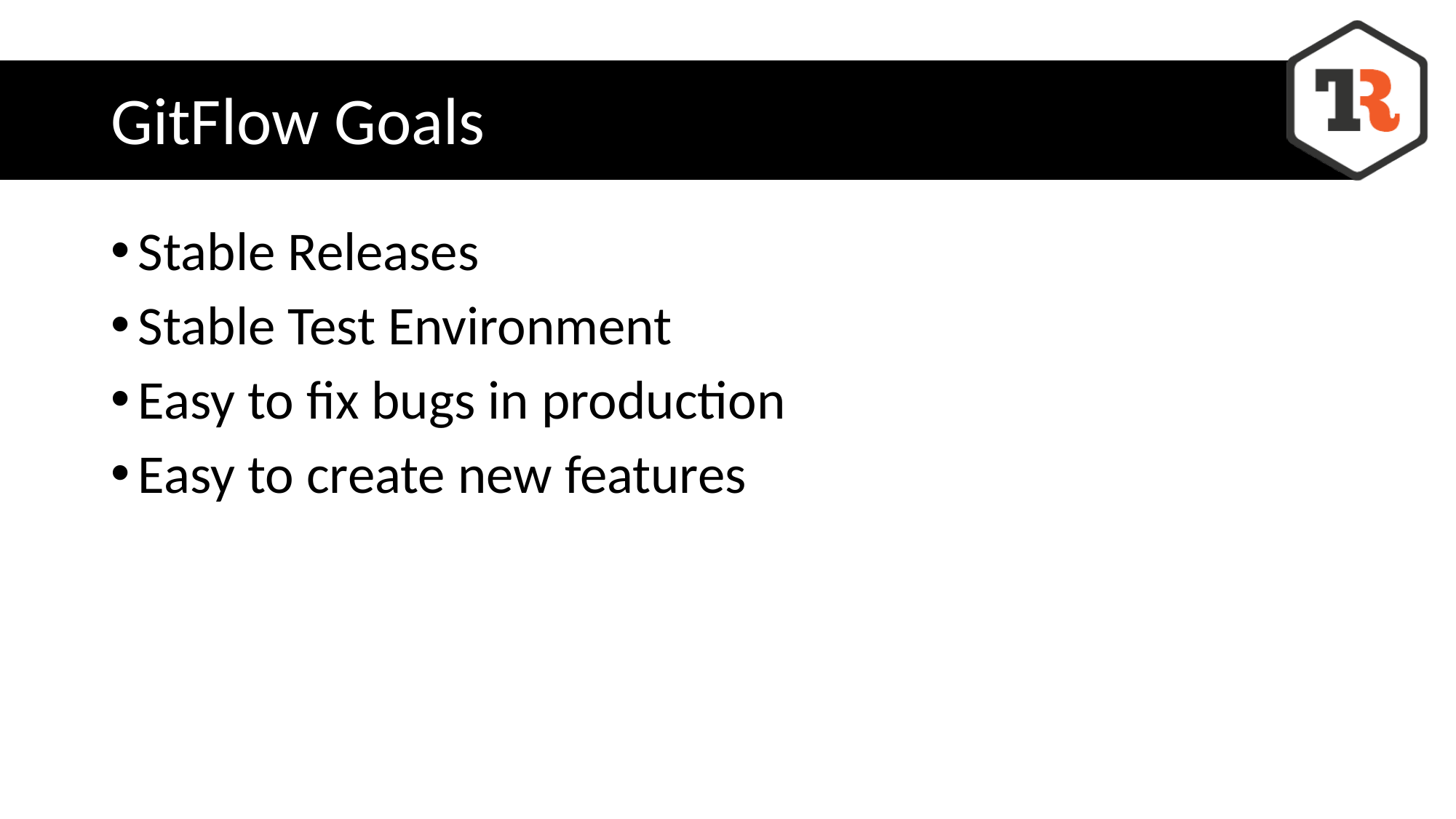

# GitFlow Goals
Stable Releases
Stable Test Environment
Easy to fix bugs in production
Easy to create new features